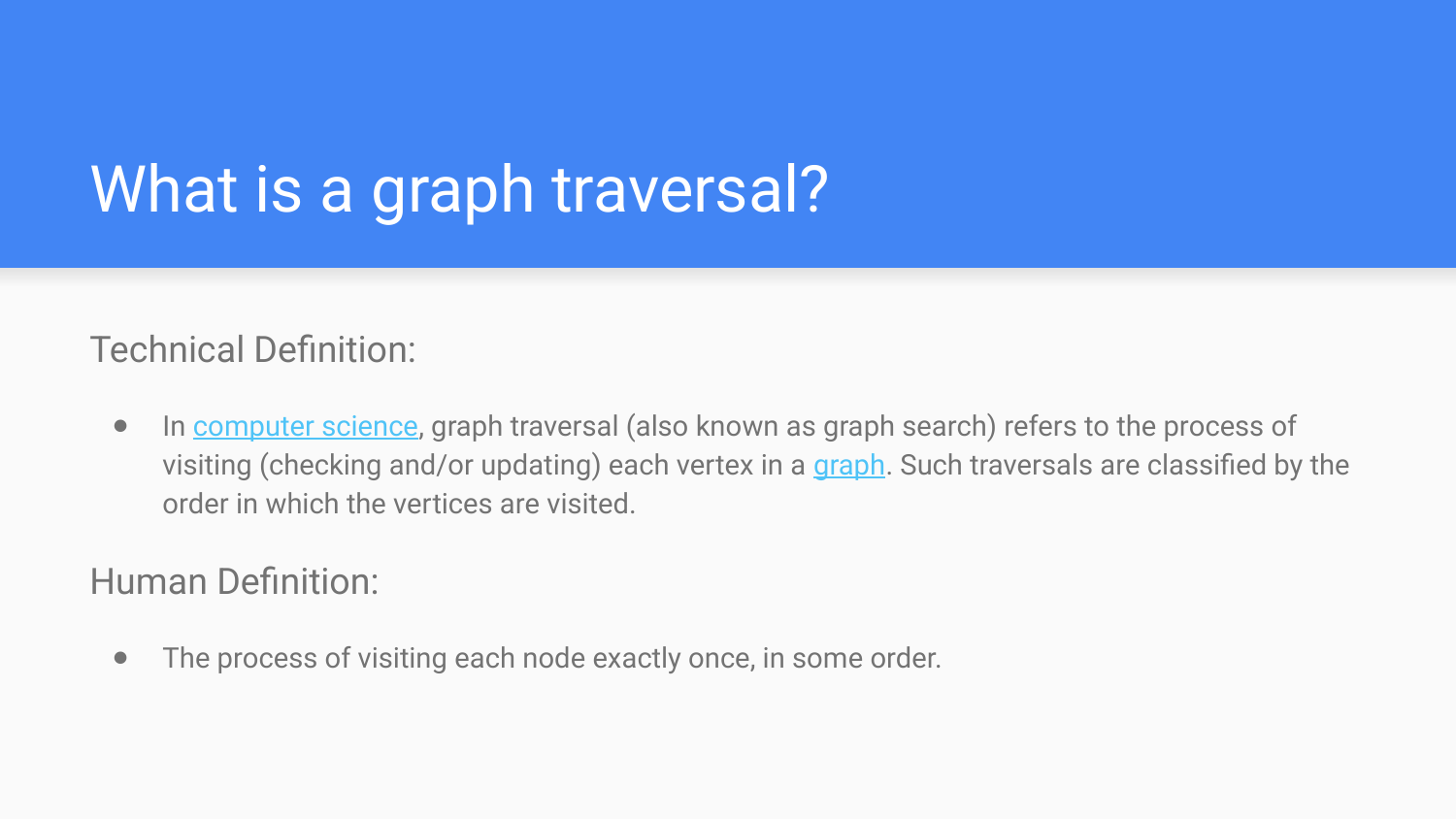

# What is a graph traversal?
Technical Definition:
In computer science, graph traversal (also known as graph search) refers to the process of visiting (checking and/or updating) each vertex in a graph. Such traversals are classified by the order in which the vertices are visited.
Human Definition:
The process of visiting each node exactly once, in some order.